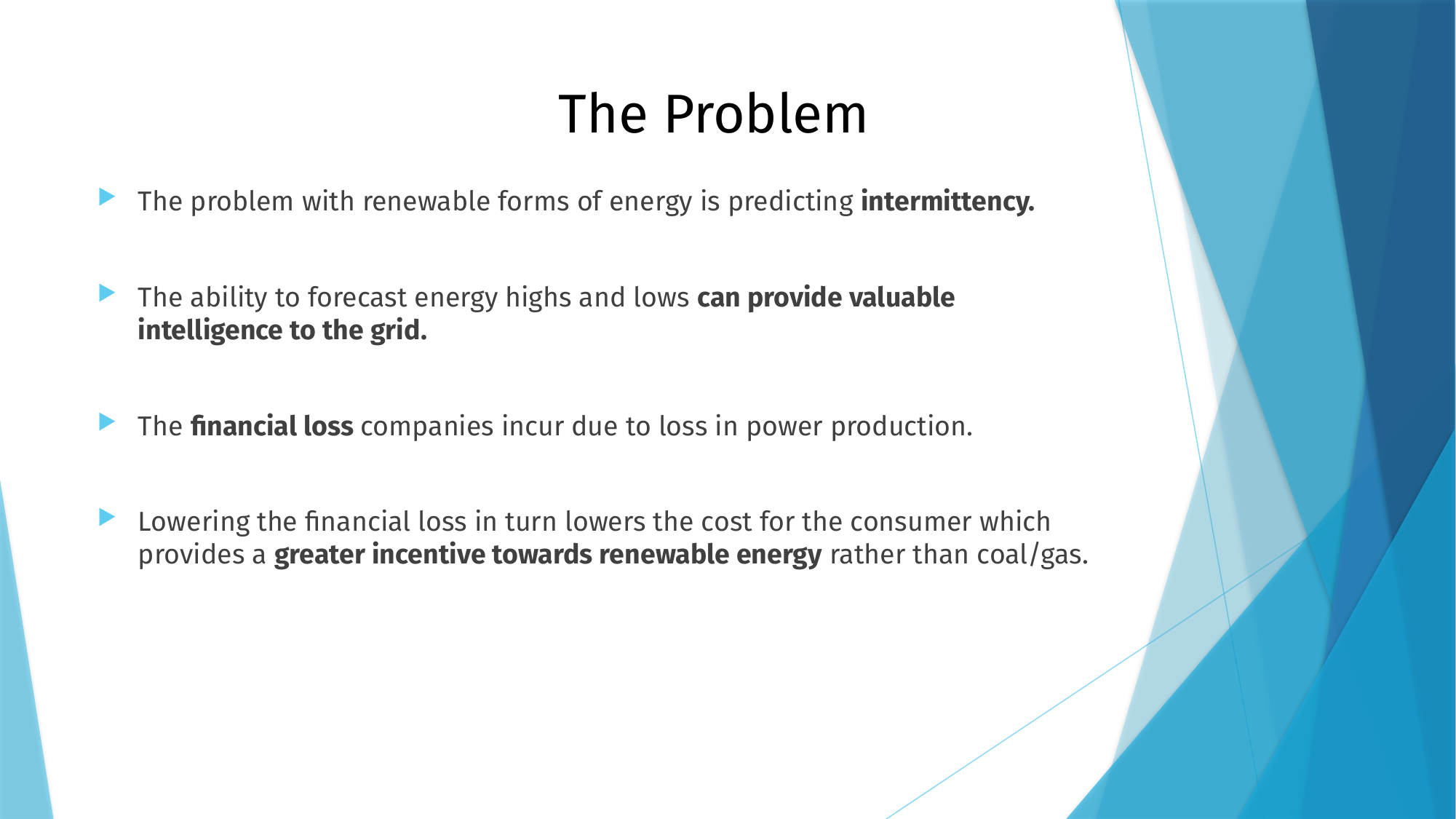

# The Problem
The problem with renewable forms of energy is predicting intermittency.

The ability to forecast energy highs and lows can provide valuable intelligence to the grid.

The financial loss companies incur due to loss in power production.

Lowering the financial loss in turn lowers the cost for the consumer which provides a greater incentive towards renewable energy rather than coal/gas.